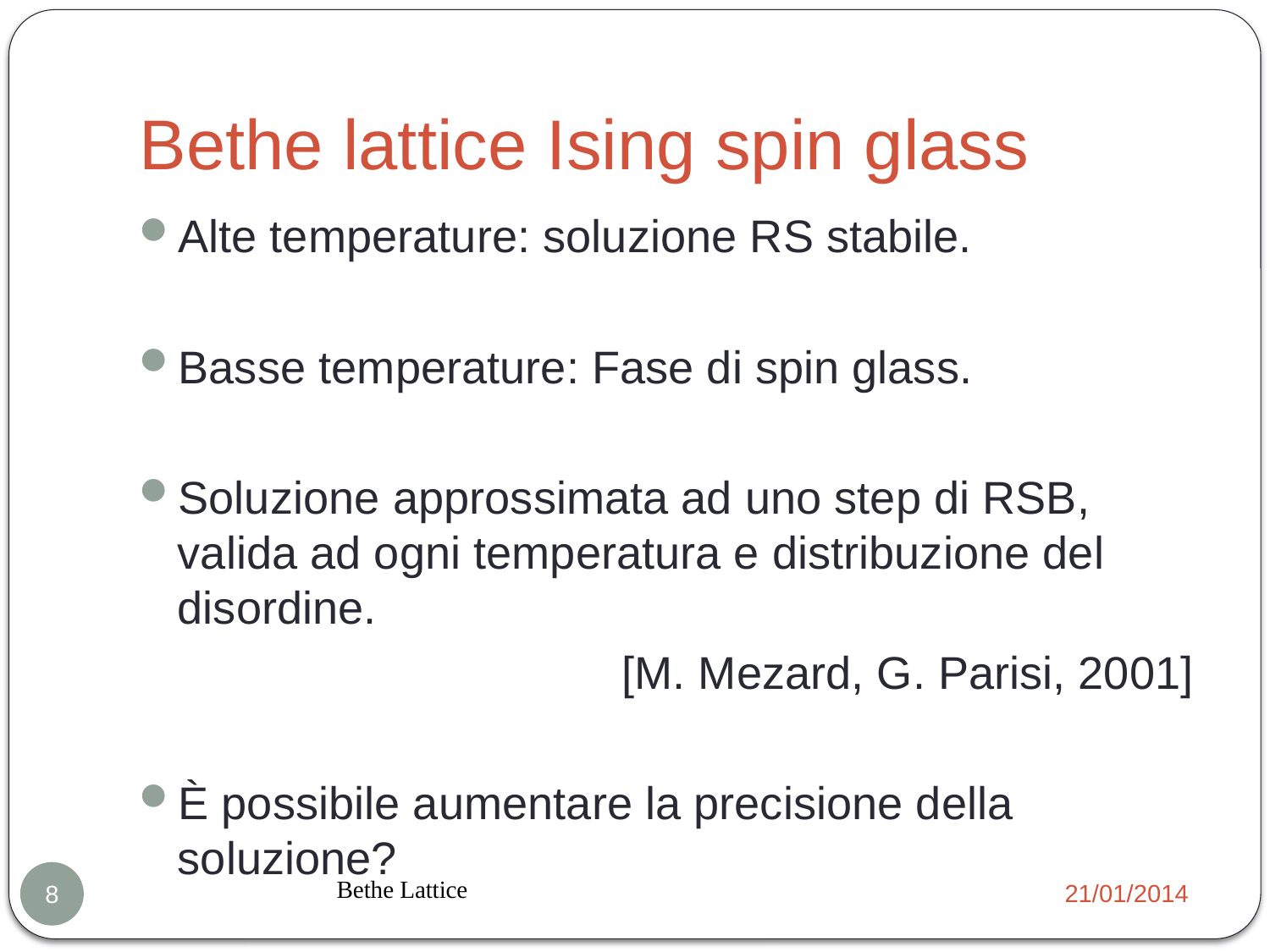

# Bethe lattice Ising spin glass
Alte temperature: soluzione RS stabile.

Basse temperature: Fase di spin glass.

Soluzione approssimata ad uno step di RSB, valida ad ogni temperatura e distribuzione del disordine.
[M. Mezard, G. Parisi, 2001]

È possibile aumentare la precisione della soluzione?
Bethe Lattice
21/01/2014
8